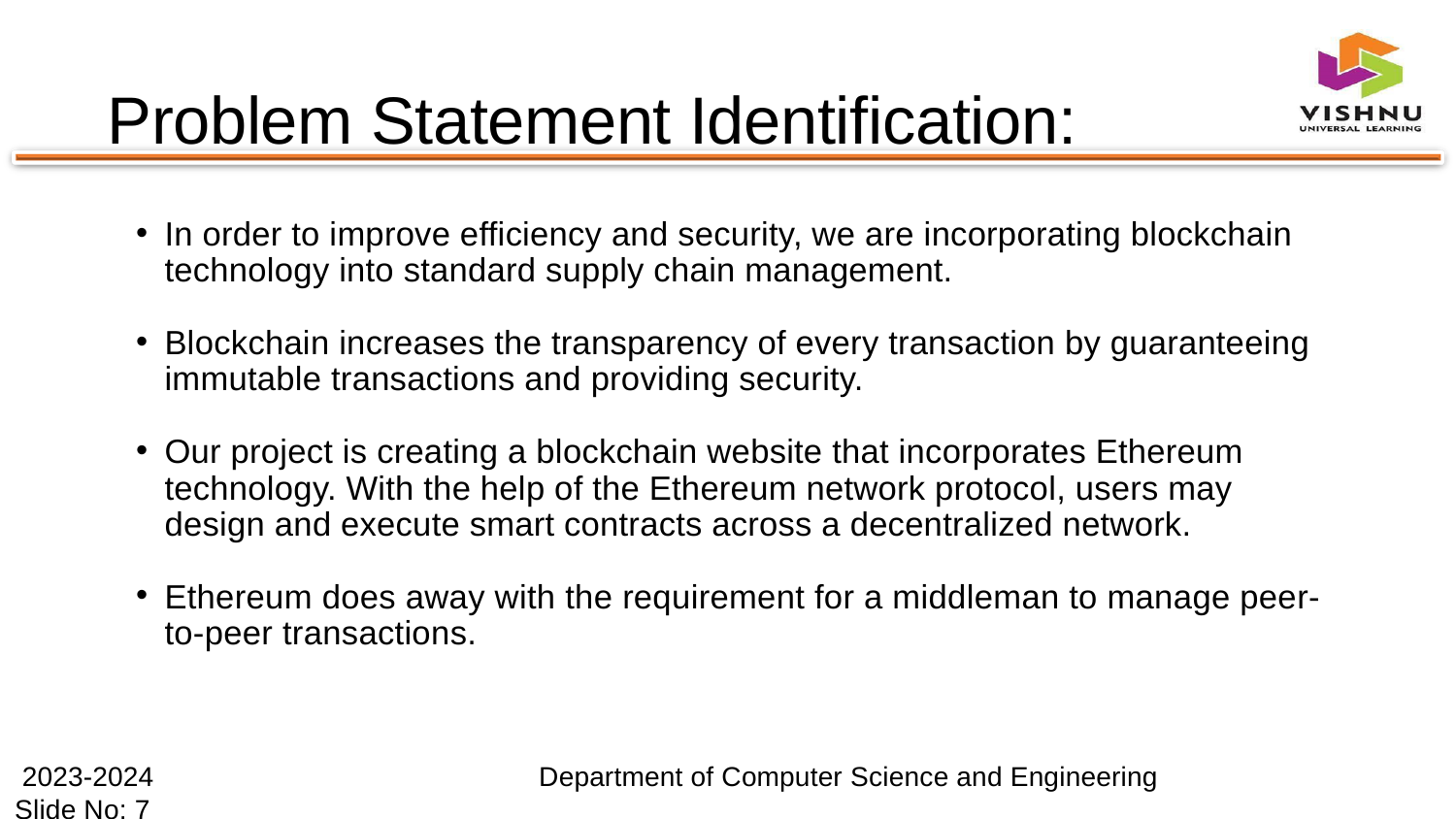

Problem Statement Identification:

In order to improve efficiency and security, we are incorporating blockchain technology into standard supply chain management.

Blockchain increases the transparency of every transaction by guaranteeing immutable transactions and providing security.

Our project is creating a blockchain website that incorporates Ethereum technology. With the help of the Ethereum network protocol, users may design and execute smart contracts across a decentralized network.

Ethereum does away with the requirement for a middleman to manage peer-to-peer transactions.

 2023-2024 	                              Department of Computer Science and Engineering		            Slide No: 7